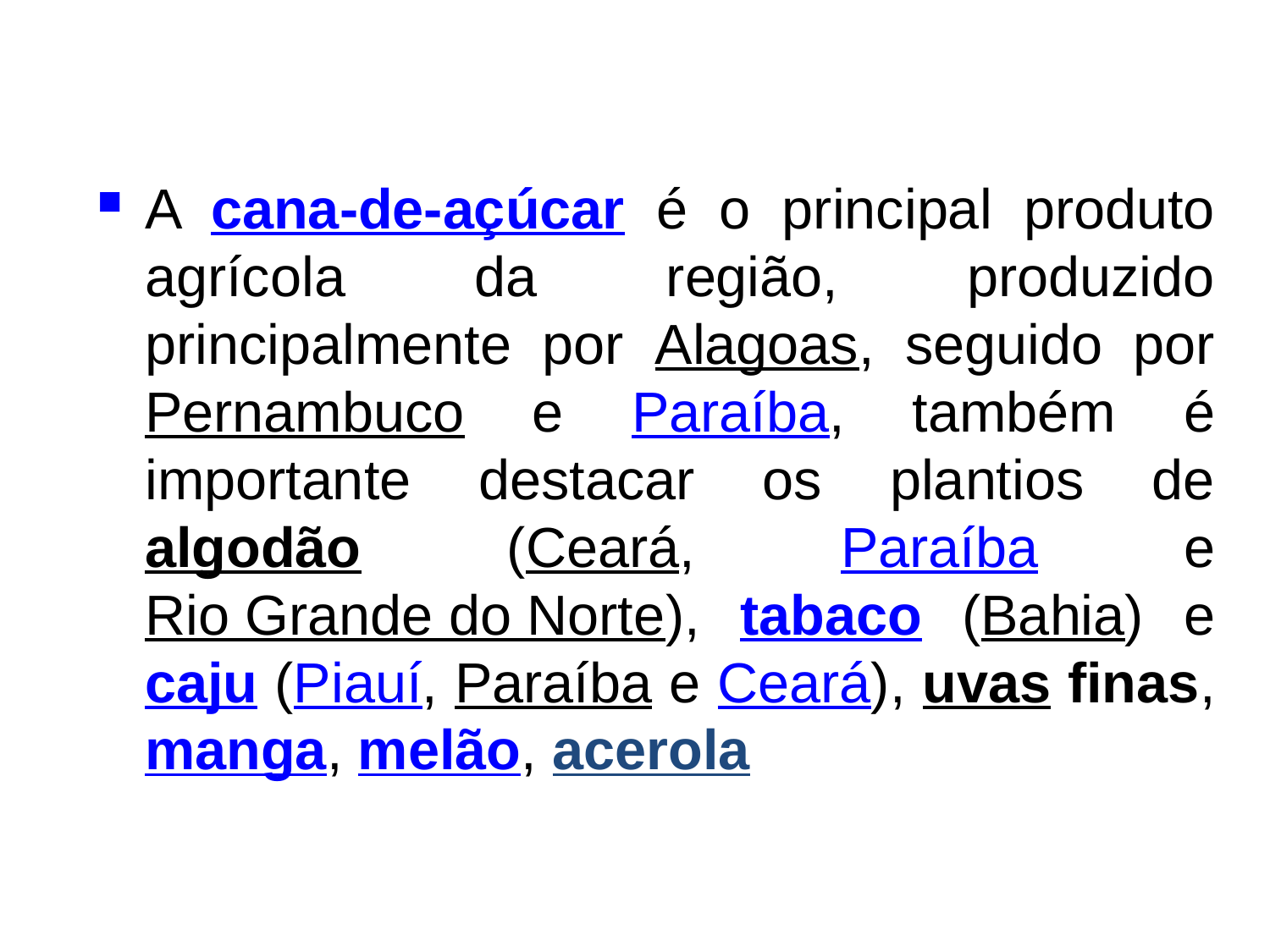

A cana-de-açúcar é o principal produto agrícola da região, produzido principalmente por Alagoas, seguido por Pernambuco e Paraíba, também é importante destacar os plantios de algodão (Ceará, Paraíba e Rio Grande do Norte), tabaco (Bahia) e caju (Piauí, Paraíba e Ceará), uvas finas, manga, melão, acerola